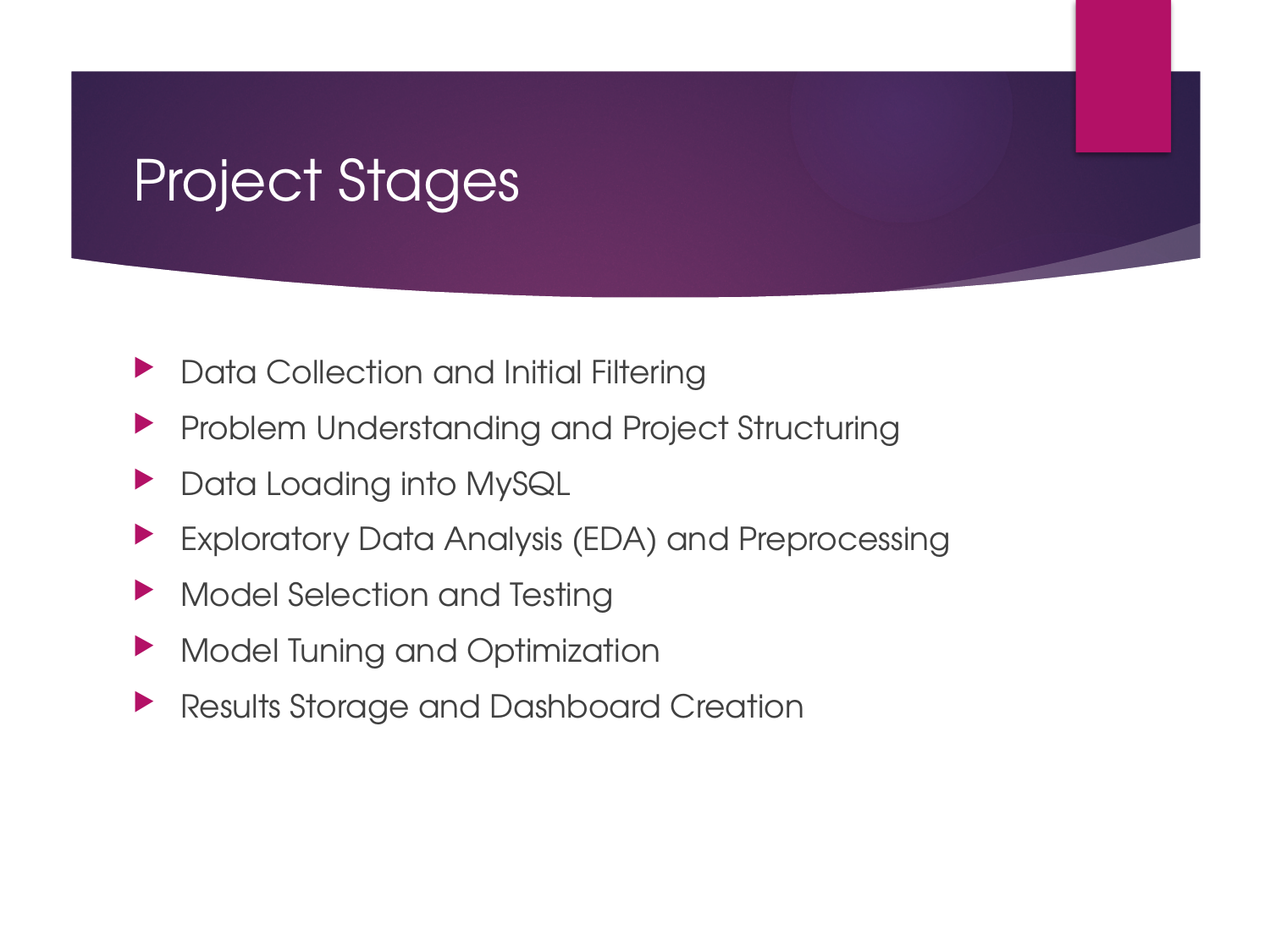

# Project Stages
Data Collection and Initial Filtering
Problem Understanding and Project Structuring
Data Loading into MySQL
Exploratory Data Analysis (EDA) and Preprocessing
Model Selection and Testing
Model Tuning and Optimization
Results Storage and Dashboard Creation